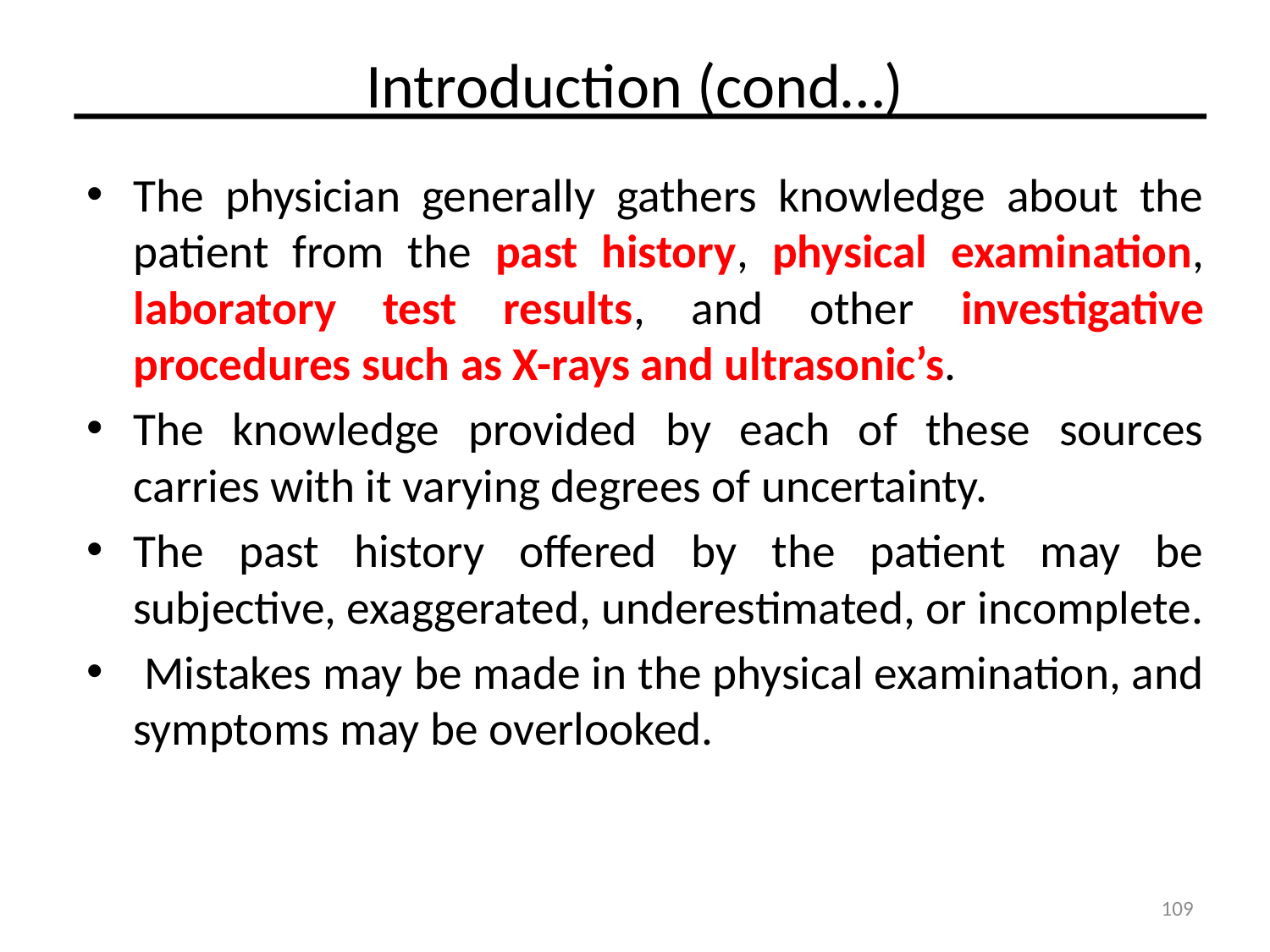

# Introduction (cond…)

The physician generally gathers knowledge about the patient from the past history, physical examination, laboratory test results, and other investigative procedures such as X-rays and ultrasonic’s.
The knowledge provided by each of these sources carries with it varying degrees of uncertainty.
The past history offered by the patient may be subjective, exaggerated, underestimated, or incomplete.
 Mistakes may be made in the physical examination, and symptoms may be overlooked.
109